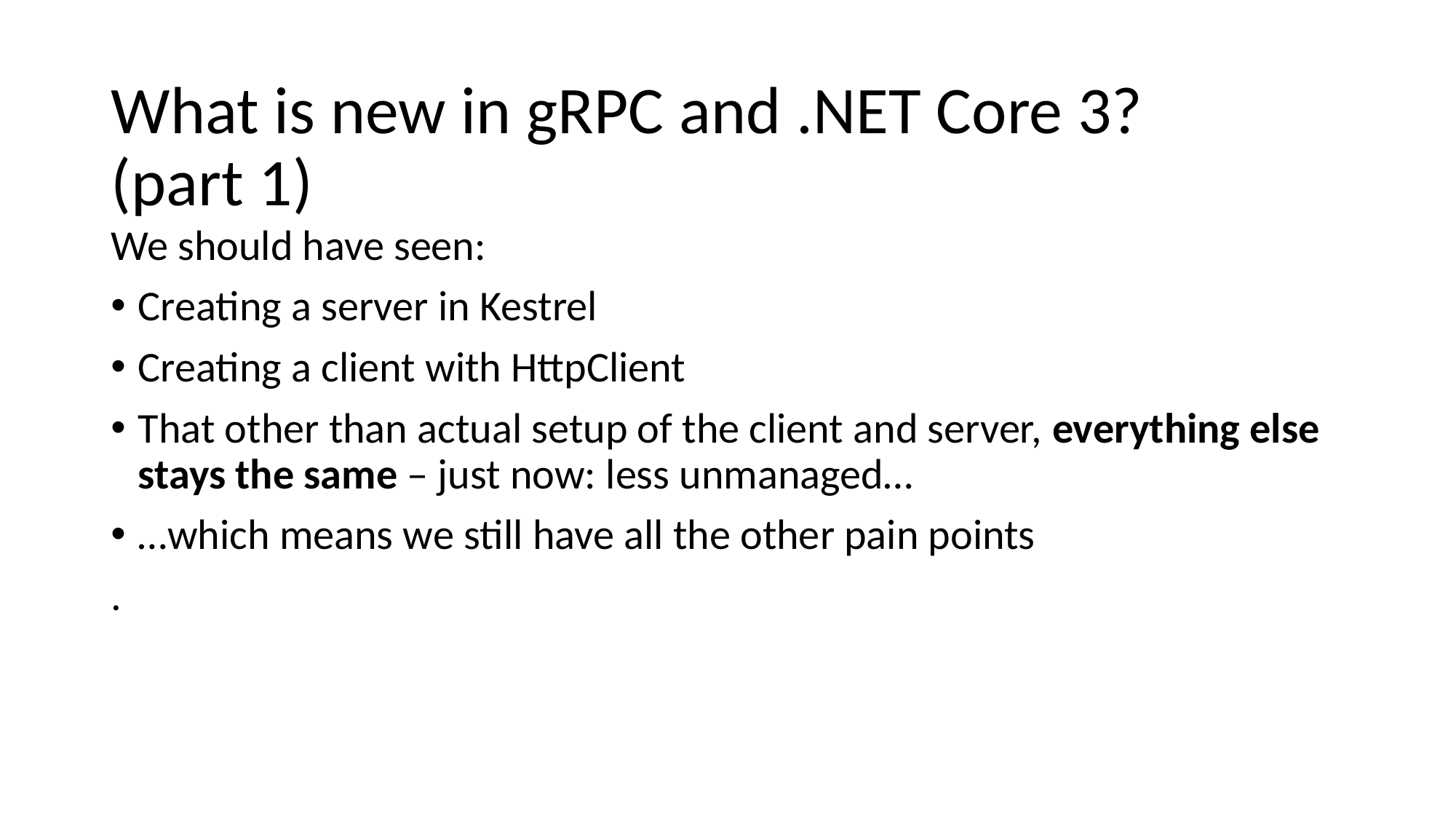

# What is new in gRPC and .NET Core 3? (part 1)
We should have seen:
Creating a server in Kestrel
Creating a client with HttpClient
That other than actual setup of the client and server, everything else stays the same – just now: less unmanaged…
…which means we still have all the other pain points
.